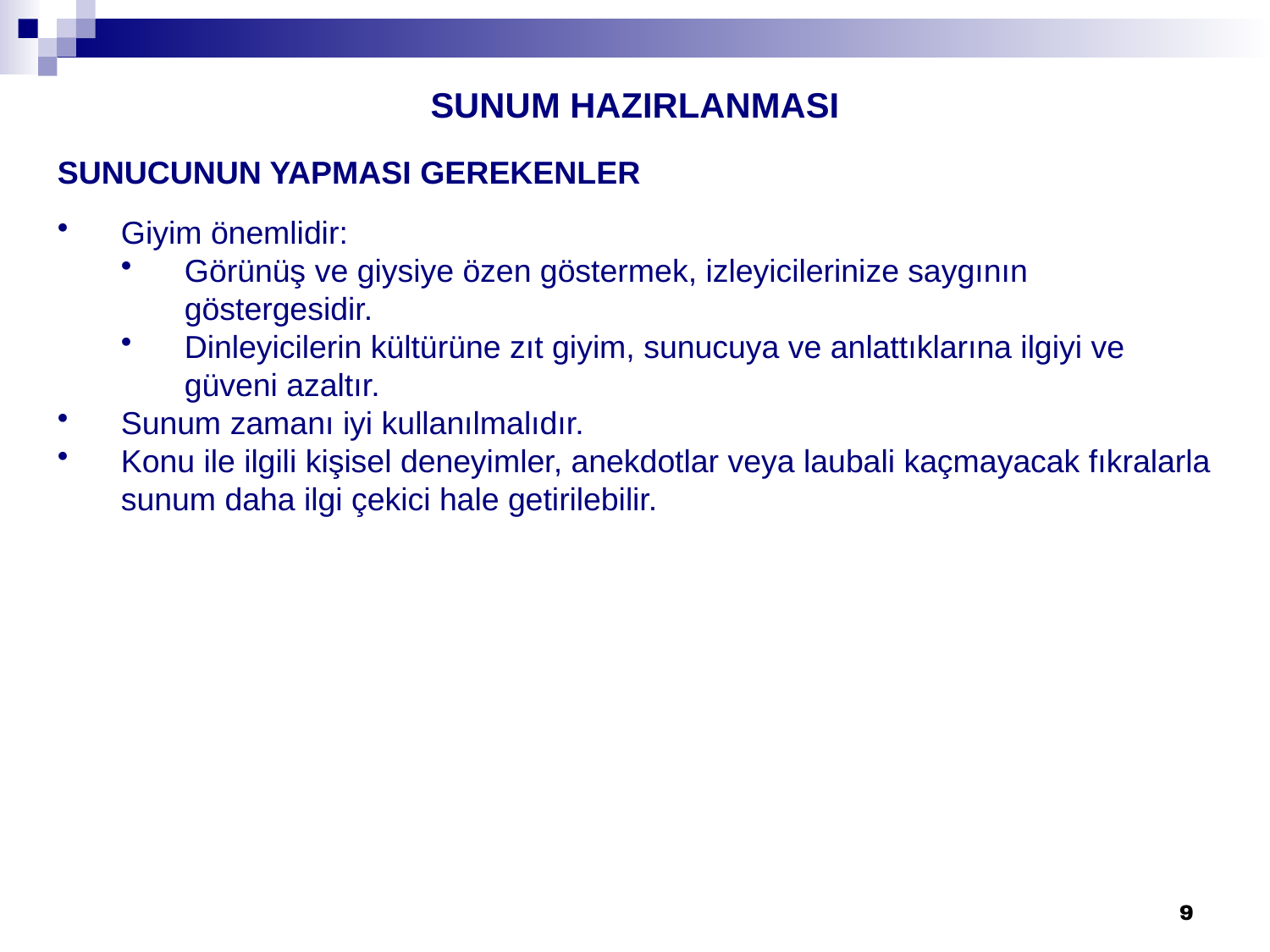

SUNUM HAZIRLANMASI
SUNUCUNUN YAPMASI GEREKENLER
Giyim önemlidir:
Görünüş ve giysiye özen göstermek, izleyicilerinize saygının göstergesidir.
Dinleyicilerin kültürüne zıt giyim, sunucuya ve anlattıklarına ilgiyi ve güveni azaltır.
Sunum zamanı iyi kullanılmalıdır.
Konu ile ilgili kişisel deneyimler, anekdotlar veya laubali kaçmayacak fıkralarla sunum daha ilgi çekici hale getirilebilir.
9